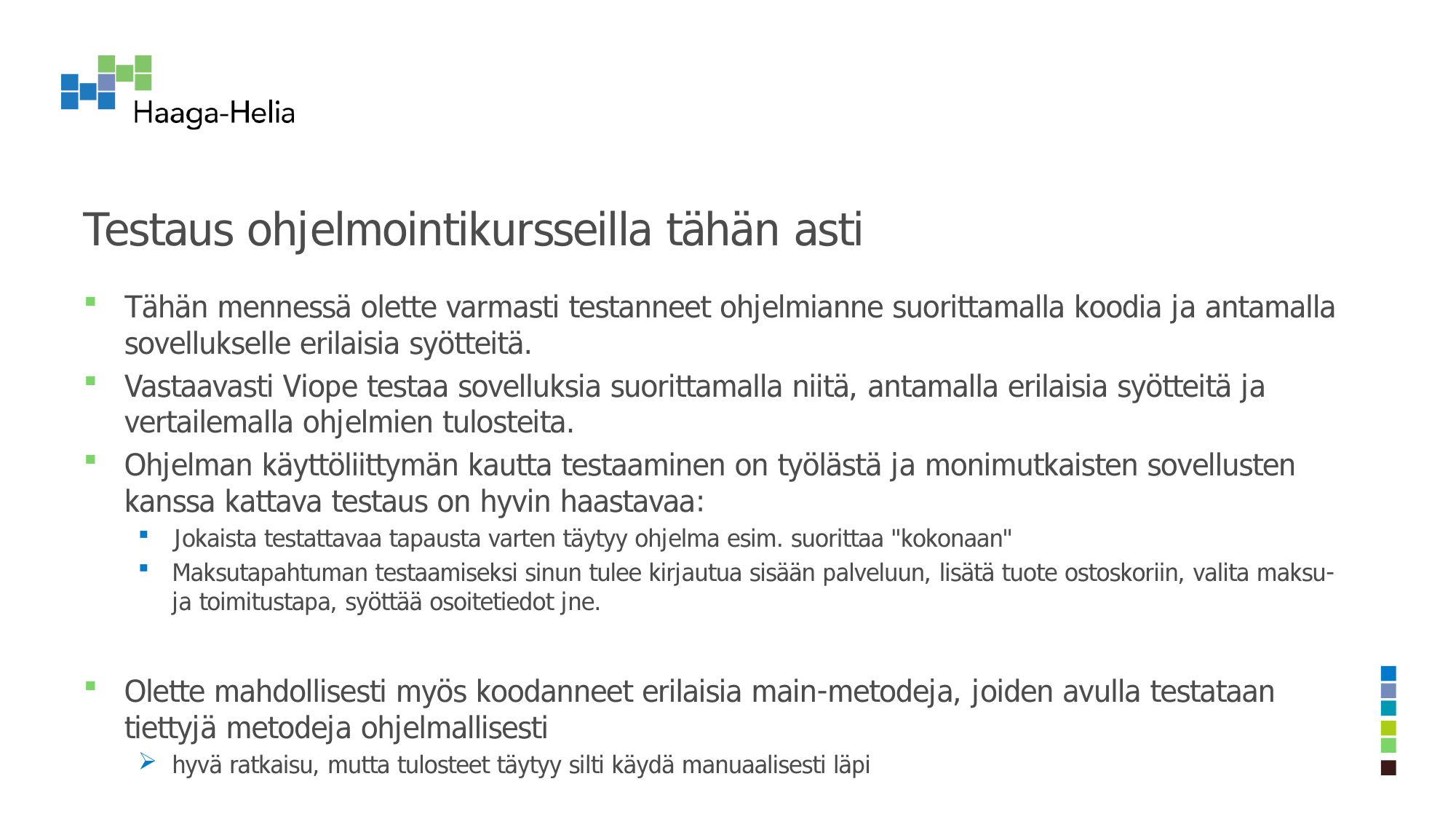

# Testaus ohjelmointikursseilla tähän asti
Tähän mennessä olette varmasti testanneet ohjelmianne suorittamalla koodia ja antamalla sovellukselle erilaisia syötteitä.
Vastaavasti Viope testaa sovelluksia suorittamalla niitä, antamalla erilaisia syötteitä ja vertailemalla ohjelmien tulosteita.
Ohjelman käyttöliittymän kautta testaaminen on työlästä ja monimutkaisten sovellusten kanssa kattava testaus on hyvin haastavaa:
Jokaista testattavaa tapausta varten täytyy ohjelma esim. suorittaa "kokonaan"
Maksutapahtuman testaamiseksi sinun tulee kirjautua sisään palveluun, lisätä tuote ostoskoriin, valita maksu- ja toimitustapa, syöttää osoitetiedot jne.

Olette mahdollisesti myös koodanneet erilaisia main-metodeja, joiden avulla testataan tiettyjä metodeja ohjelmallisesti
hyvä ratkaisu, mutta tulosteet täytyy silti käydä manuaalisesti läpi